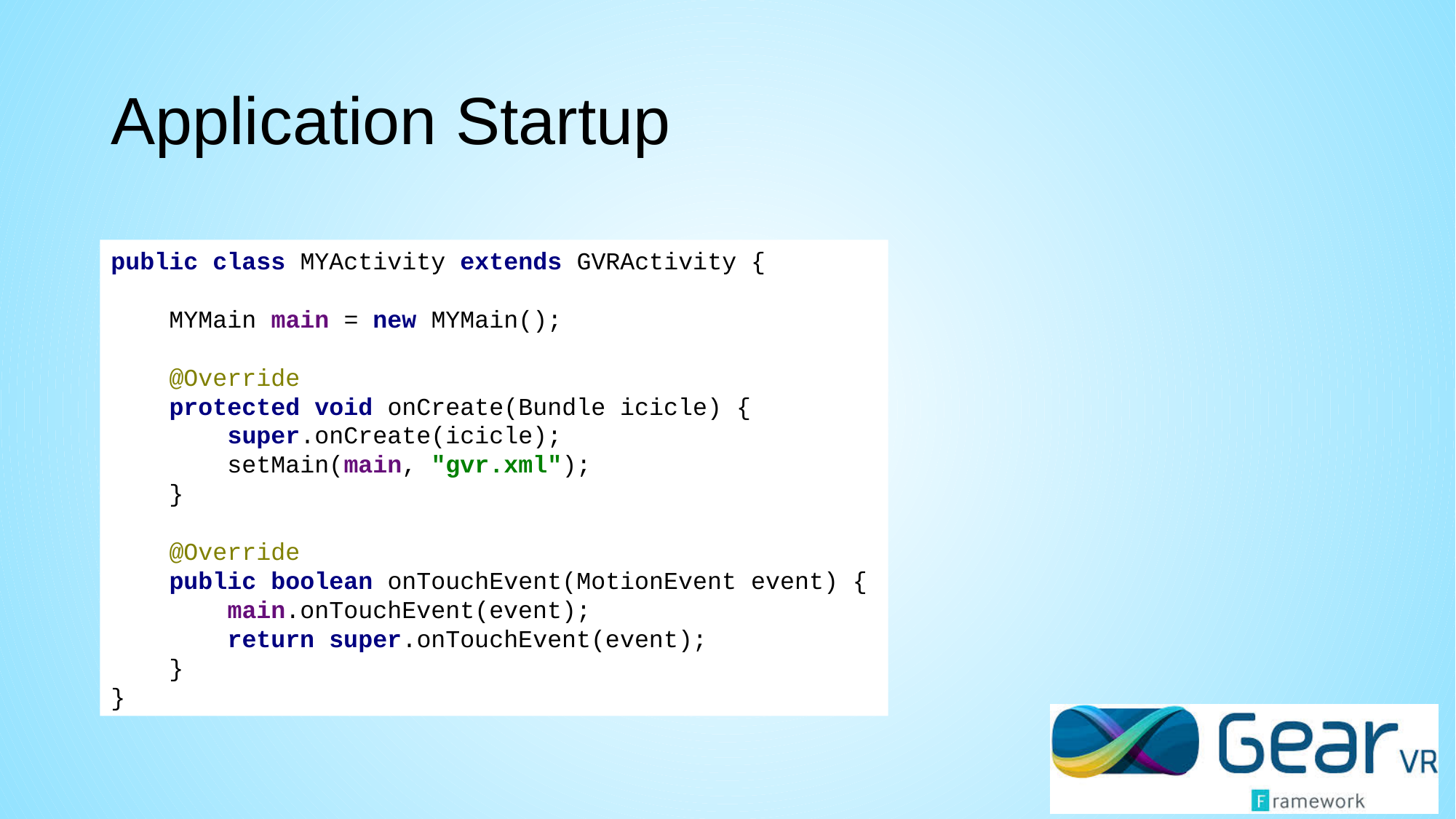

# Application Startup
public class MYActivity extends GVRActivity {
    MYMain main = new MYMain();
    @Override
    protected void onCreate(Bundle icicle) {
        super.onCreate(icicle);
        setMain(main, "gvr.xml");
    }
    @Override
    public boolean onTouchEvent(MotionEvent event) {
        main.onTouchEvent(event);
        return super.onTouchEvent(event);
    }
}